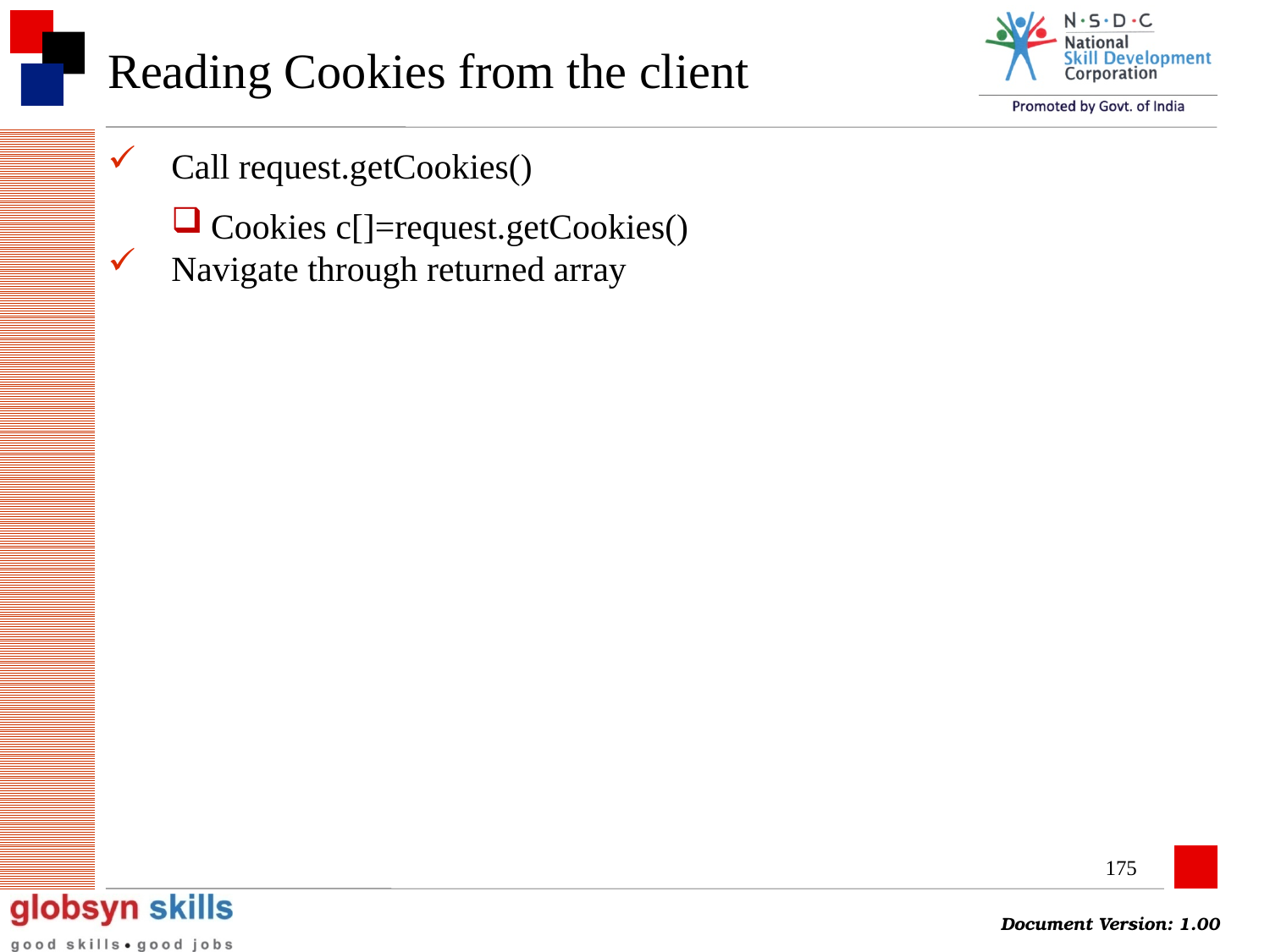

# Reading Cookies from the client
Call request.getCookies()
Cookies c[]=request.getCookies()
Navigate through returned array